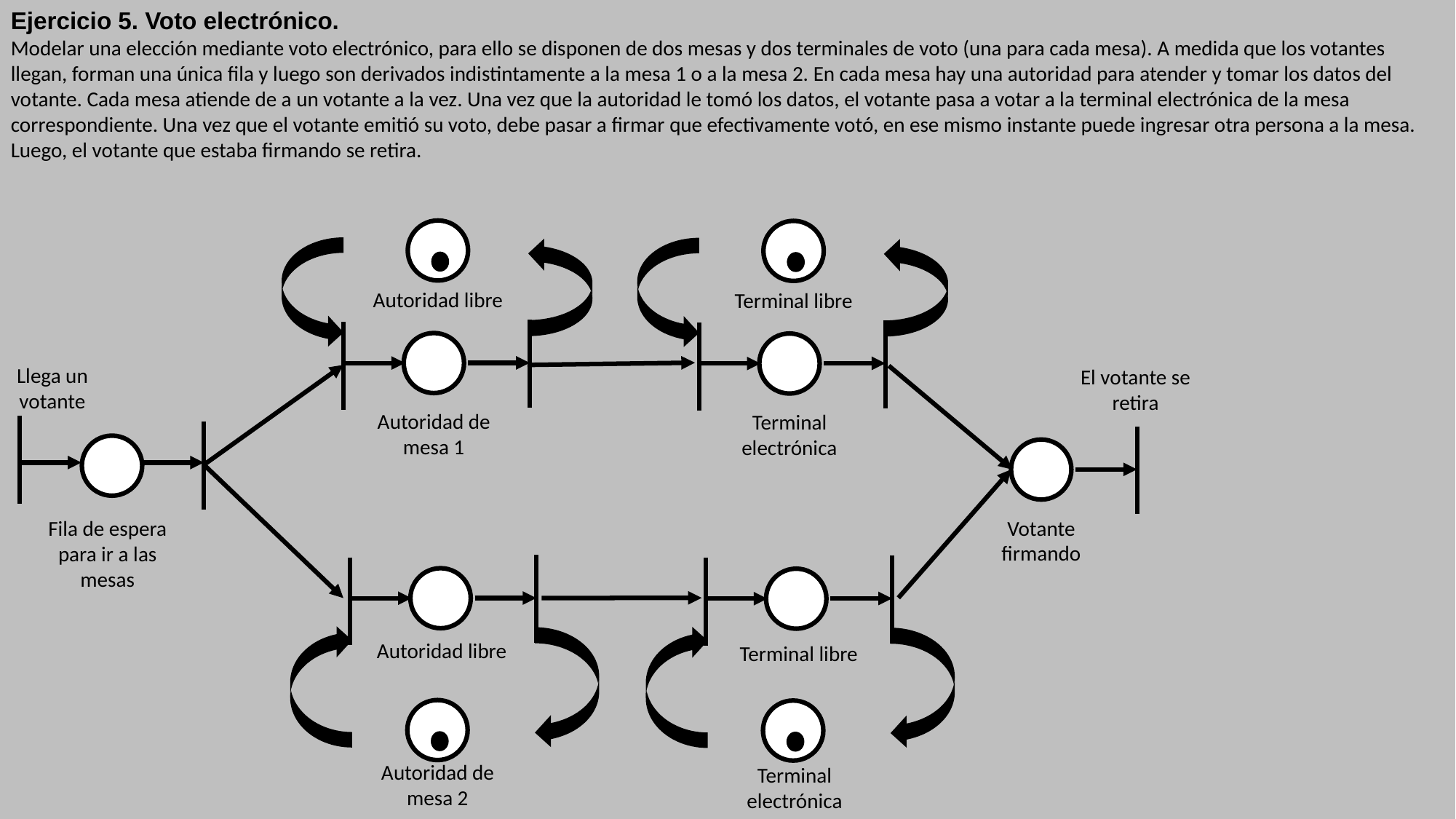

Ejercicio 5. Voto electrónico.
Modelar una elección mediante voto electrónico, para ello se disponen de dos mesas y dos terminales de voto (una para cada mesa). A medida que los votantes llegan, forman una única fila y luego son derivados indistintamente a la mesa 1 o a la mesa 2. En cada mesa hay una autoridad para atender y tomar los datos del votante. Cada mesa atiende de a un votante a la vez. Una vez que la autoridad le tomó los datos, el votante pasa a votar a la terminal electrónica de la mesa
correspondiente. Una vez que el votante emitió su voto, debe pasar a firmar que efectivamente votó, en ese mismo instante puede ingresar otra persona a la mesa. Luego, el votante que estaba firmando se retira.

Autoridad libre
Terminal libre

Llega un votante
El votante se retira
Autoridad de mesa 1
Terminal electrónica

Votante firmando
Fila de espera para ir a las mesas

Autoridad libre
Terminal libre

Autoridad de mesa 2
Terminal electrónica